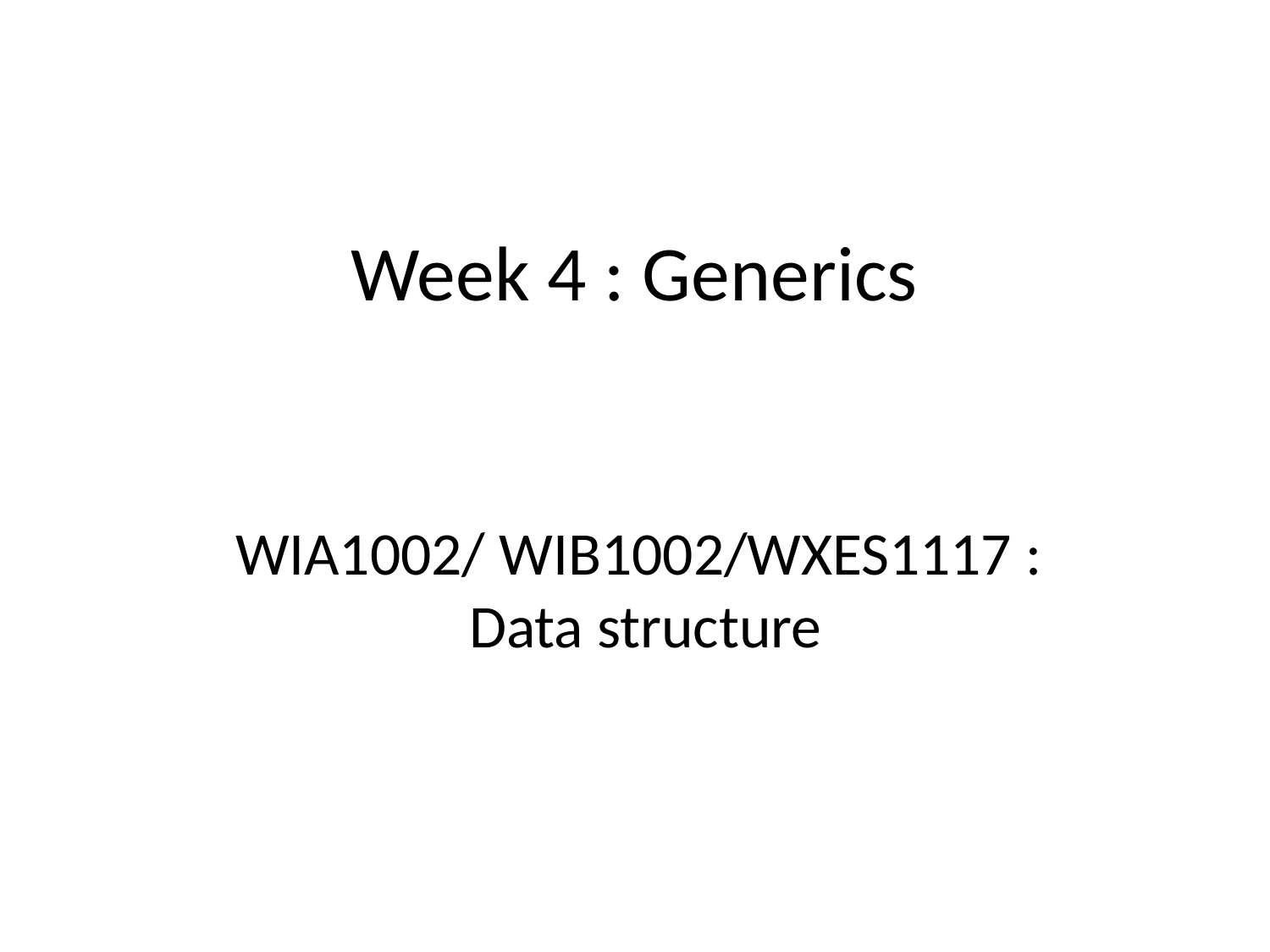

# Week 4 : Generics

WIA1002/ WIB1002/WXES1117 :
Data structure

1